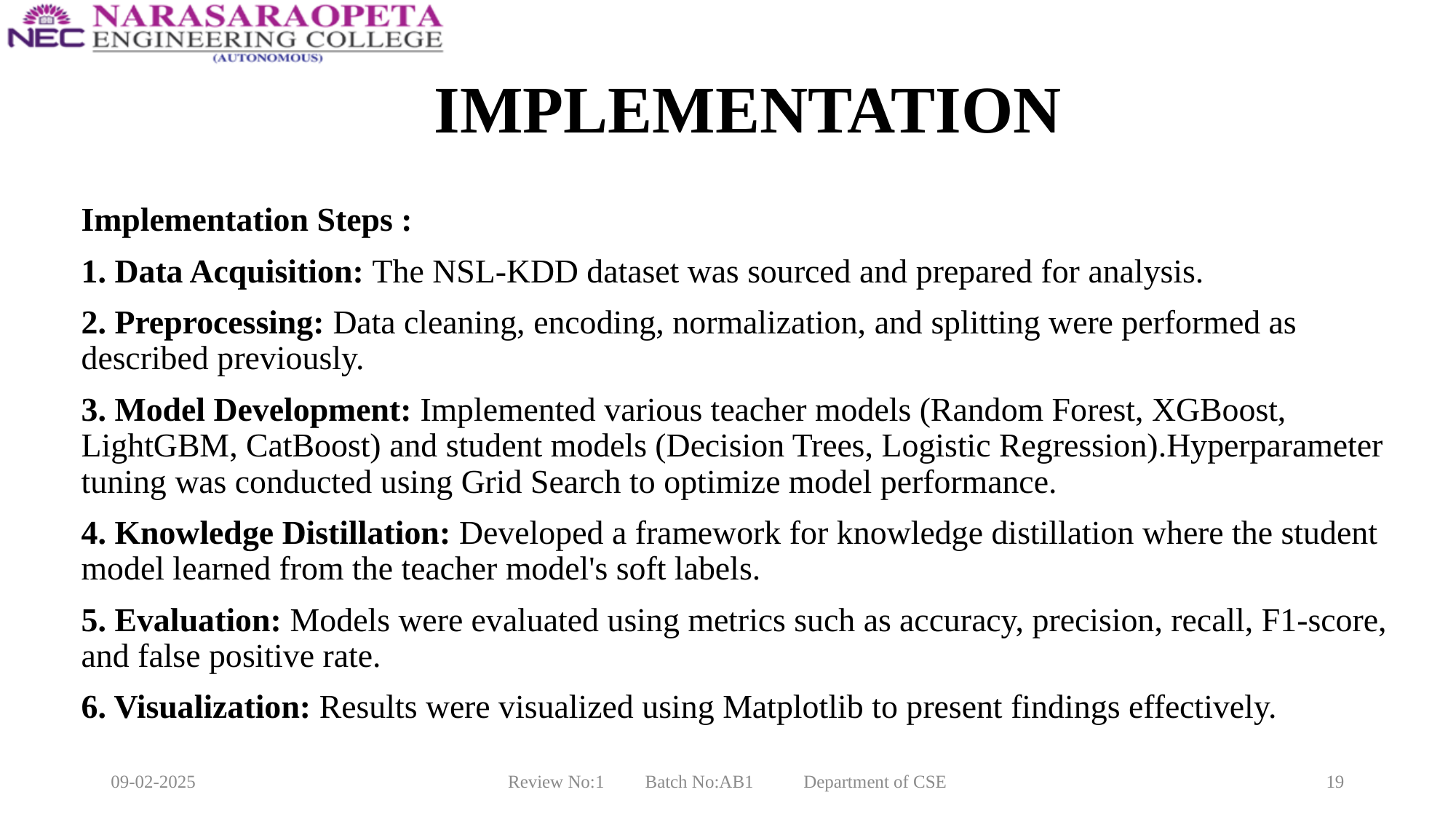

# IMPLEMENTATION
Implementation Steps :
1. Data Acquisition: The NSL-KDD dataset was sourced and prepared for analysis.
2. Preprocessing: Data cleaning, encoding, normalization, and splitting were performed as described previously.
3. Model Development: Implemented various teacher models (Random Forest, XGBoost, LightGBM, CatBoost) and student models (Decision Trees, Logistic Regression).Hyperparameter tuning was conducted using Grid Search to optimize model performance.
4. Knowledge Distillation: Developed a framework for knowledge distillation where the student model learned from the teacher model's soft labels.
5. Evaluation: Models were evaluated using metrics such as accuracy, precision, recall, F1-score, and false positive rate.
6. Visualization: Results were visualized using Matplotlib to present findings effectively.
09-02-2025
Review No:1         Batch No:AB1           Department of CSE
19